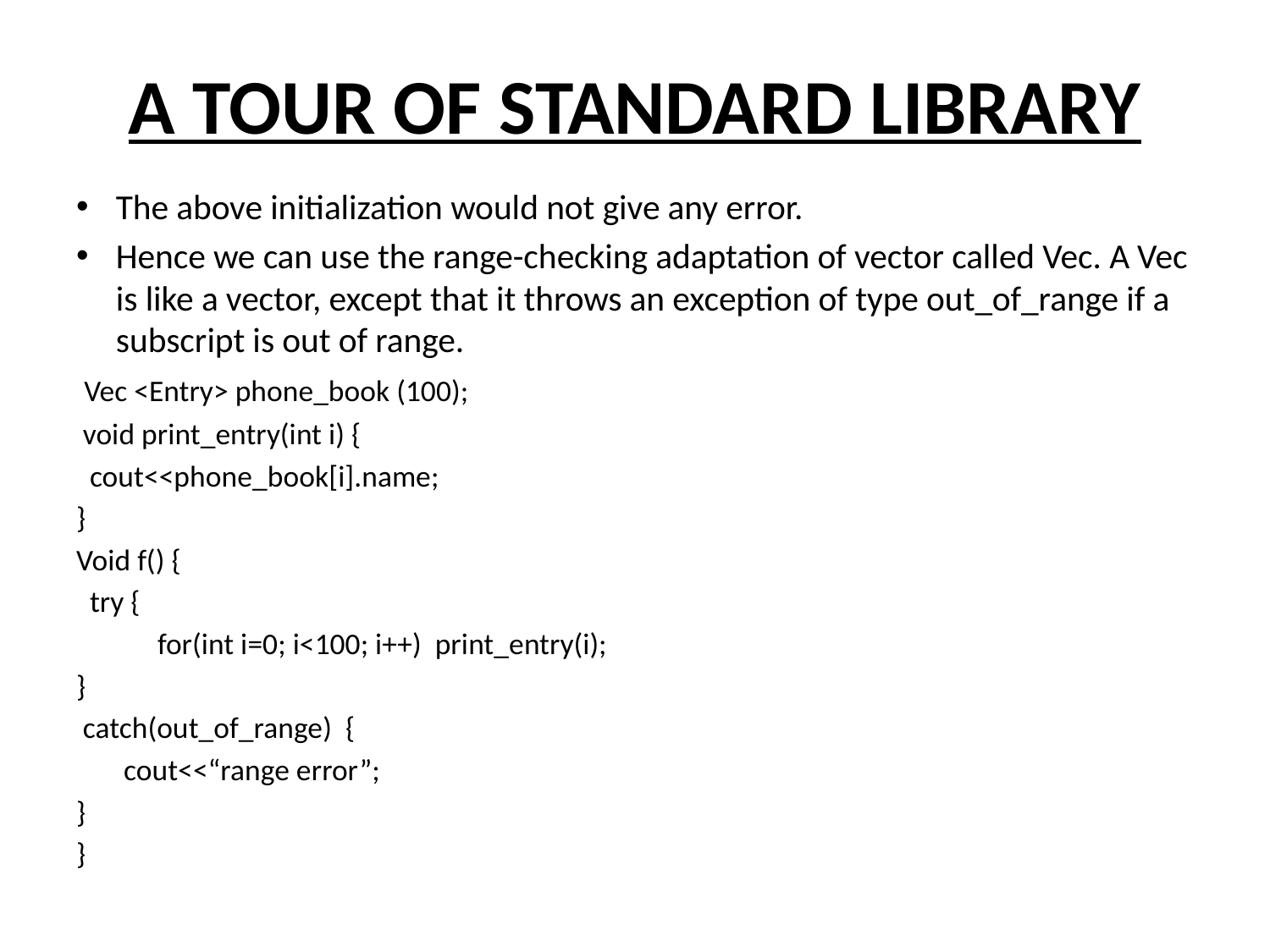

# A TOUR OF STANDARD LIBRARY
The above initialization would not give any error.
Hence we can use the range-checking adaptation of vector called Vec. A Vec is like a vector, except that it throws an exception of type out_of_range if a subscript is out of range.
 Vec <Entry> phone_book (100);
 void print_entry(int i) {
  cout<<phone_book[i].name;
}
Void f() {
  try {
            for(int i=0; i<100; i++)  print_entry(i);
}
 catch(out_of_range)  {
       cout<<“range error”;
}
}